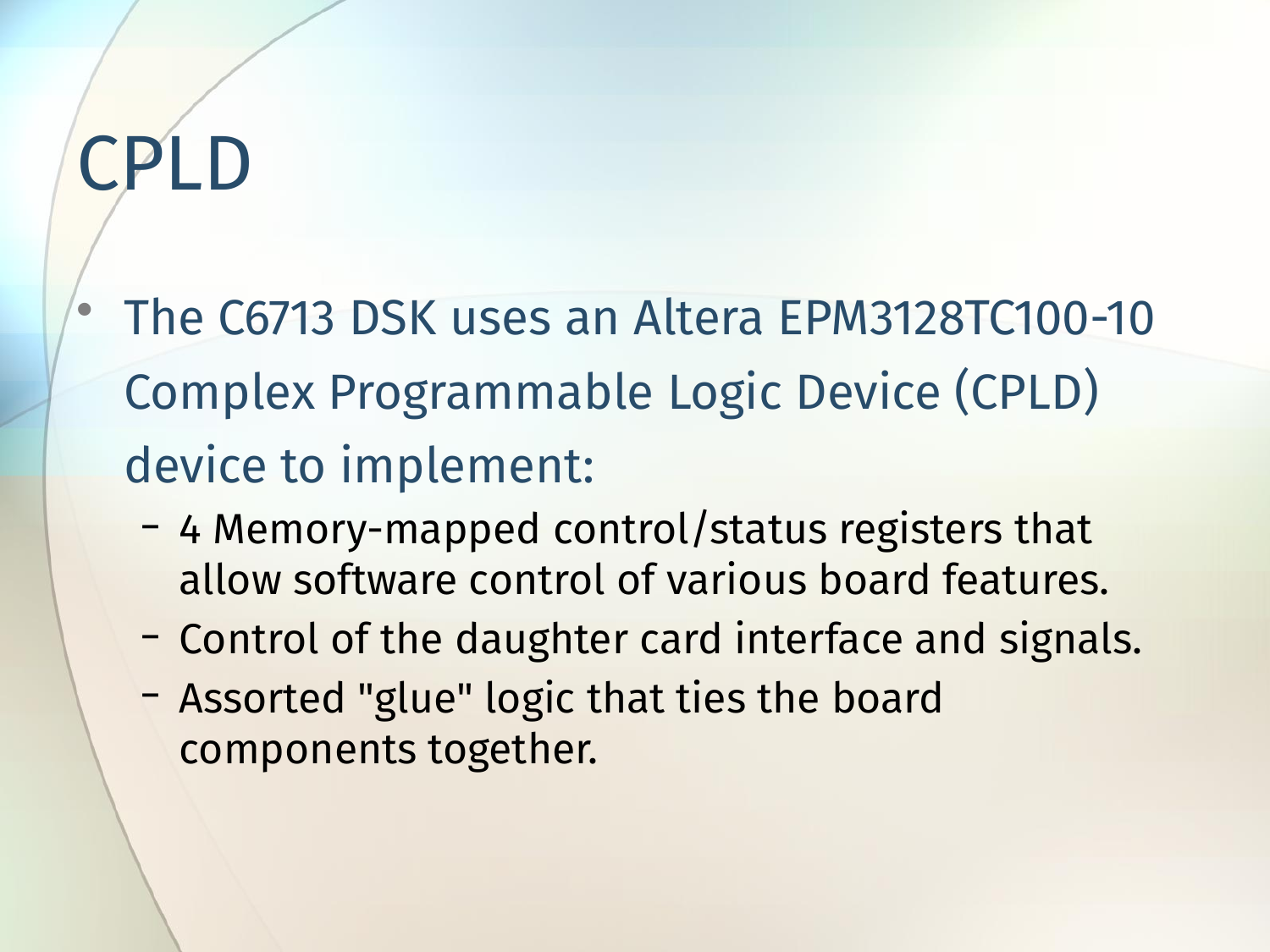

# CPLD
The C6713 DSK uses an Altera EPM3128TC100-10 Complex Programmable Logic Device (CPLD) device to implement:
4 Memory-mapped control/status registers that allow software control of various board features.
Control of the daughter card interface and signals.
Assorted "glue" logic that ties the board components together.